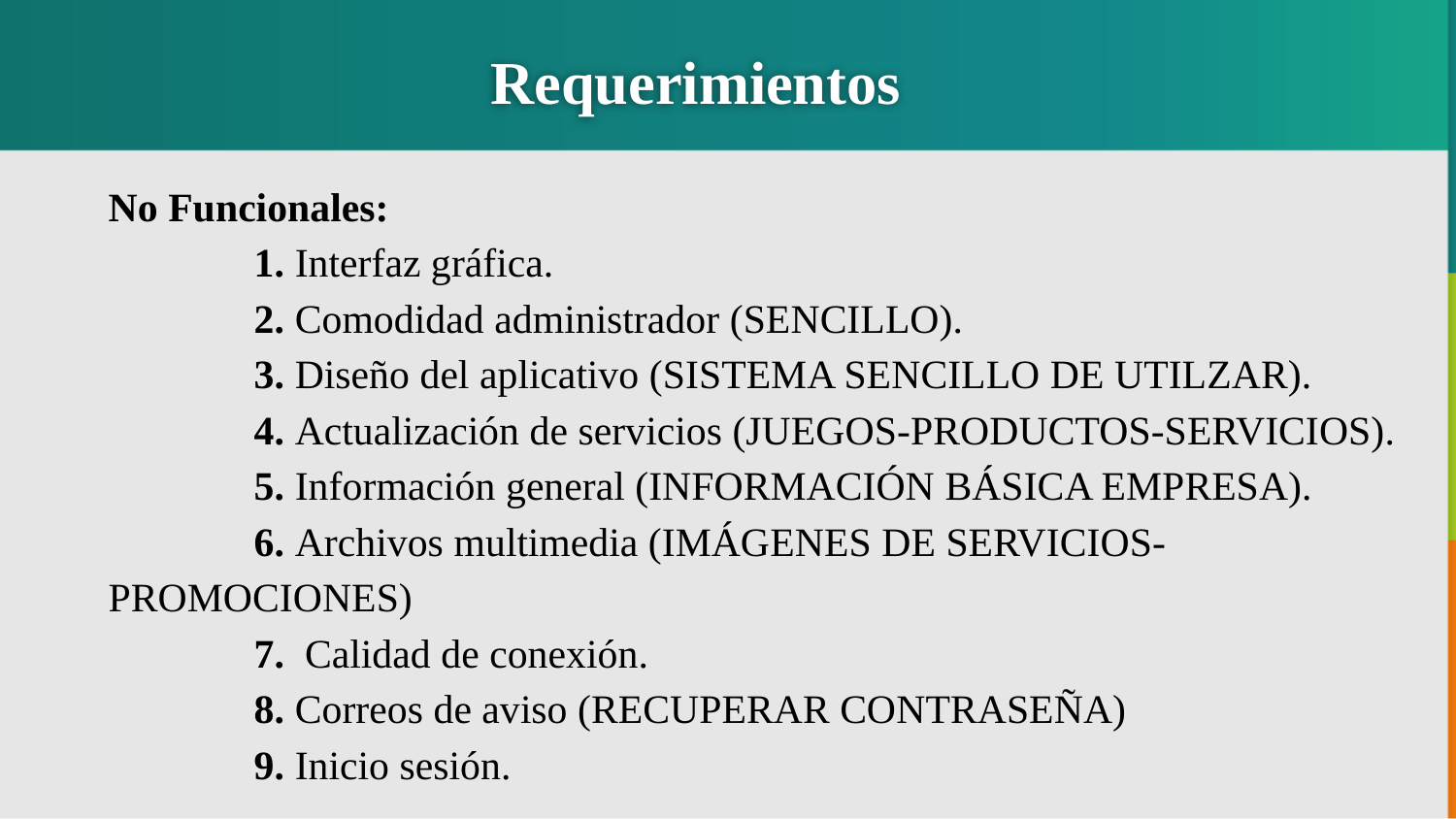

Requerimientos
No Funcionales:
	1. Interfaz gráfica.
	2. Comodidad administrador (SENCILLO).
	3. Diseño del aplicativo (SISTEMA SENCILLO DE UTILZAR).
	4. Actualización de servicios (JUEGOS-PRODUCTOS-SERVICIOS).
	5. Información general (INFORMACIÓN BÁSICA EMPRESA).
	6. Archivos multimedia (IMÁGENES DE SERVICIOS-PROMOCIONES)
	7.  Calidad de conexión.
	8. Correos de aviso (RECUPERAR CONTRASEÑA)
	9. Inicio sesión.